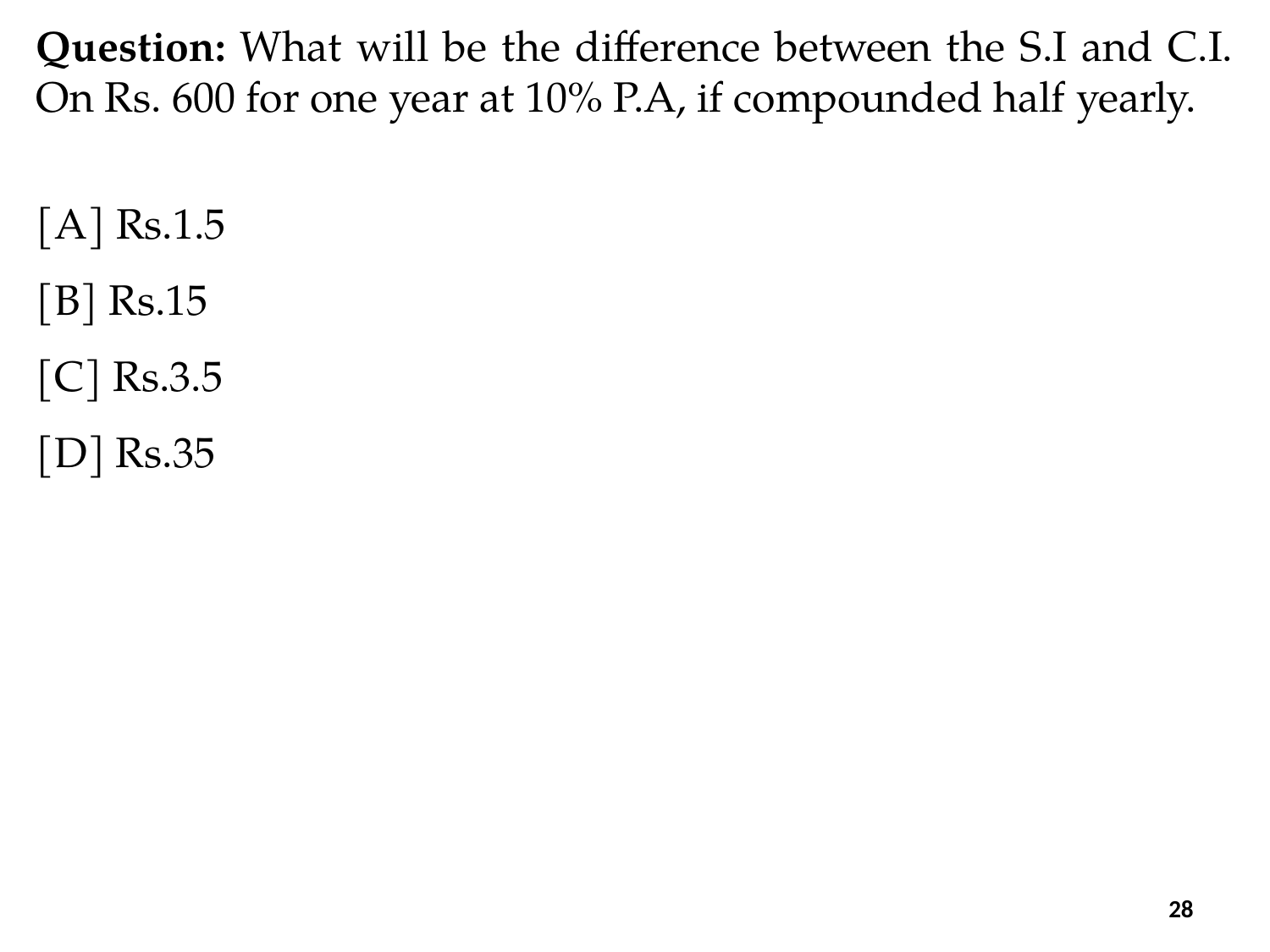

Question: What will be the difference between the S.I and C.I. On Rs. 600 for one year at 10% P.A, if compounded half yearly.

[A] Rs.1.5
[B] Rs.15
[C] Rs.3.5
[D] Rs.35
28